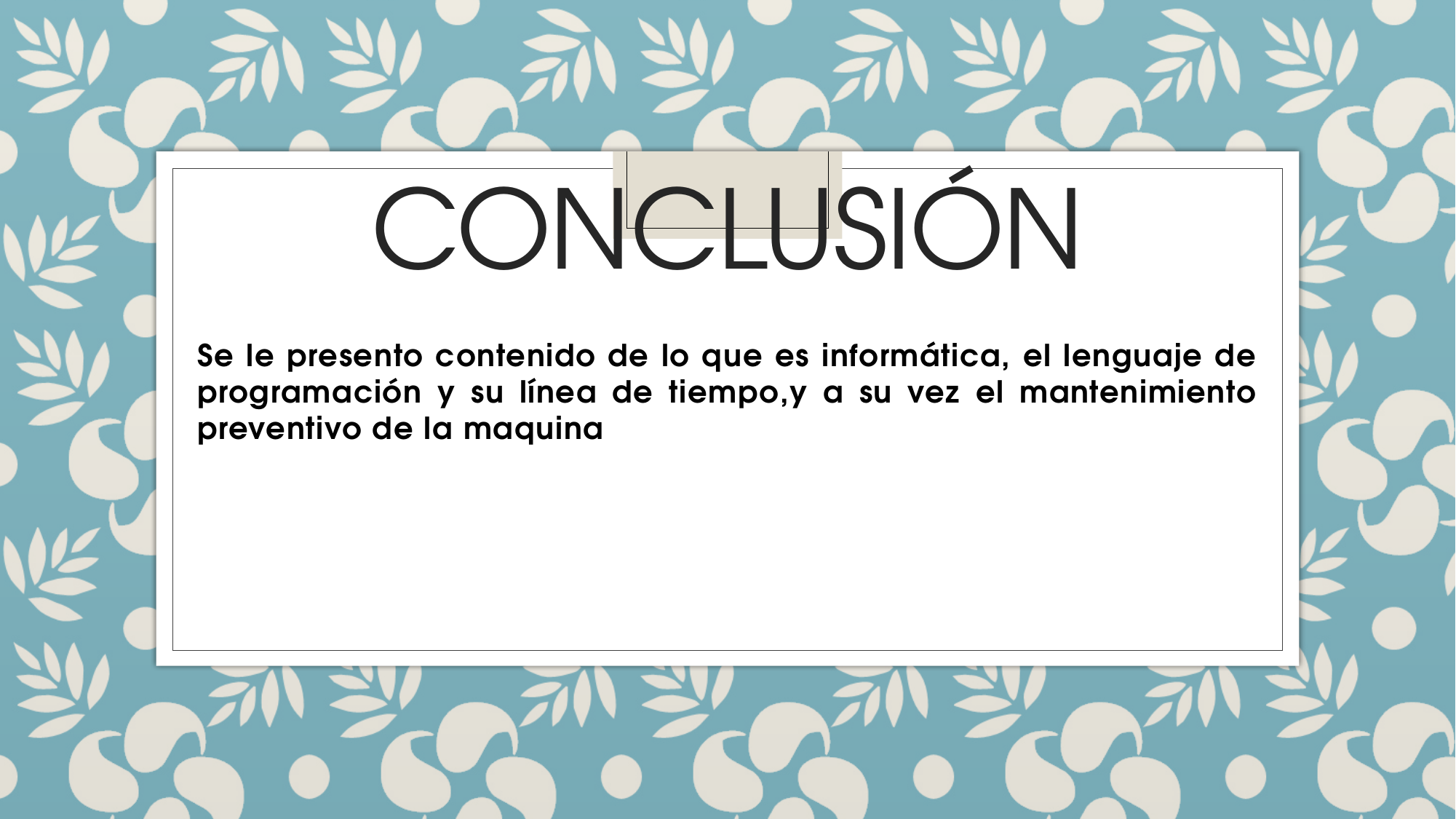

# conclusión
Se le presento contenido de lo que es informática, el lenguaje de programación y su línea de tiempo,y a su vez el mantenimiento preventivo de la maquina